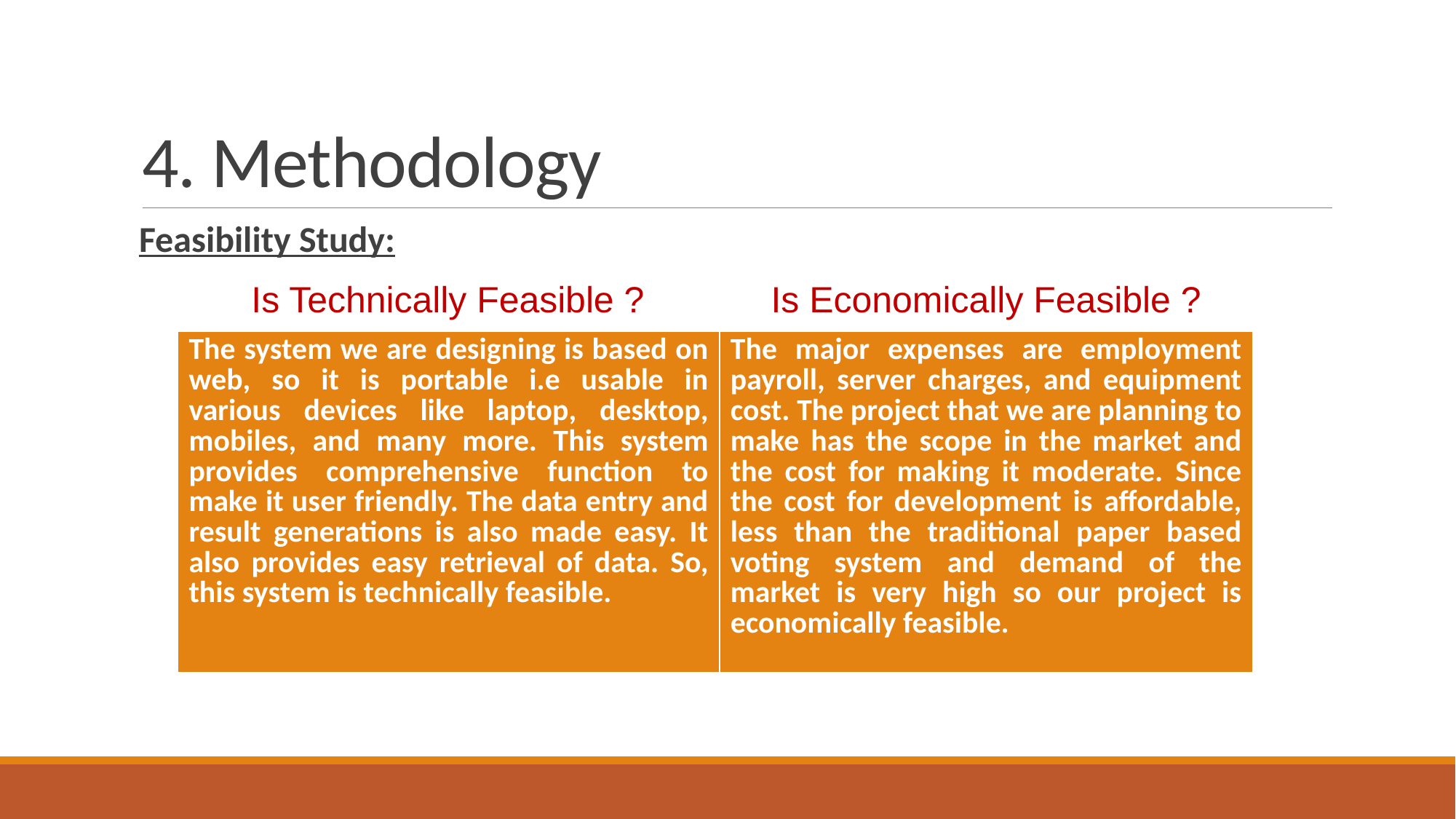

# 4. Methodology
Feasibility Study:
Is Technically Feasible ?

Is Economically Feasible ?
| The system we are designing is based on web, so it is portable i.e usable in various devices like laptop, desktop, mobiles, and many more. This system provides comprehensive function to make it user friendly. The data entry and result generations is also made easy. It also provides easy retrieval of data. So, this system is technically feasible. | The major expenses are employment payroll, server charges, and equipment cost. The project that we are planning to make has the scope in the market and the cost for making it moderate. Since the cost for development is affordable, less than the traditional paper based voting system and demand of the market is very high so our project is economically feasible. |
| --- | --- |